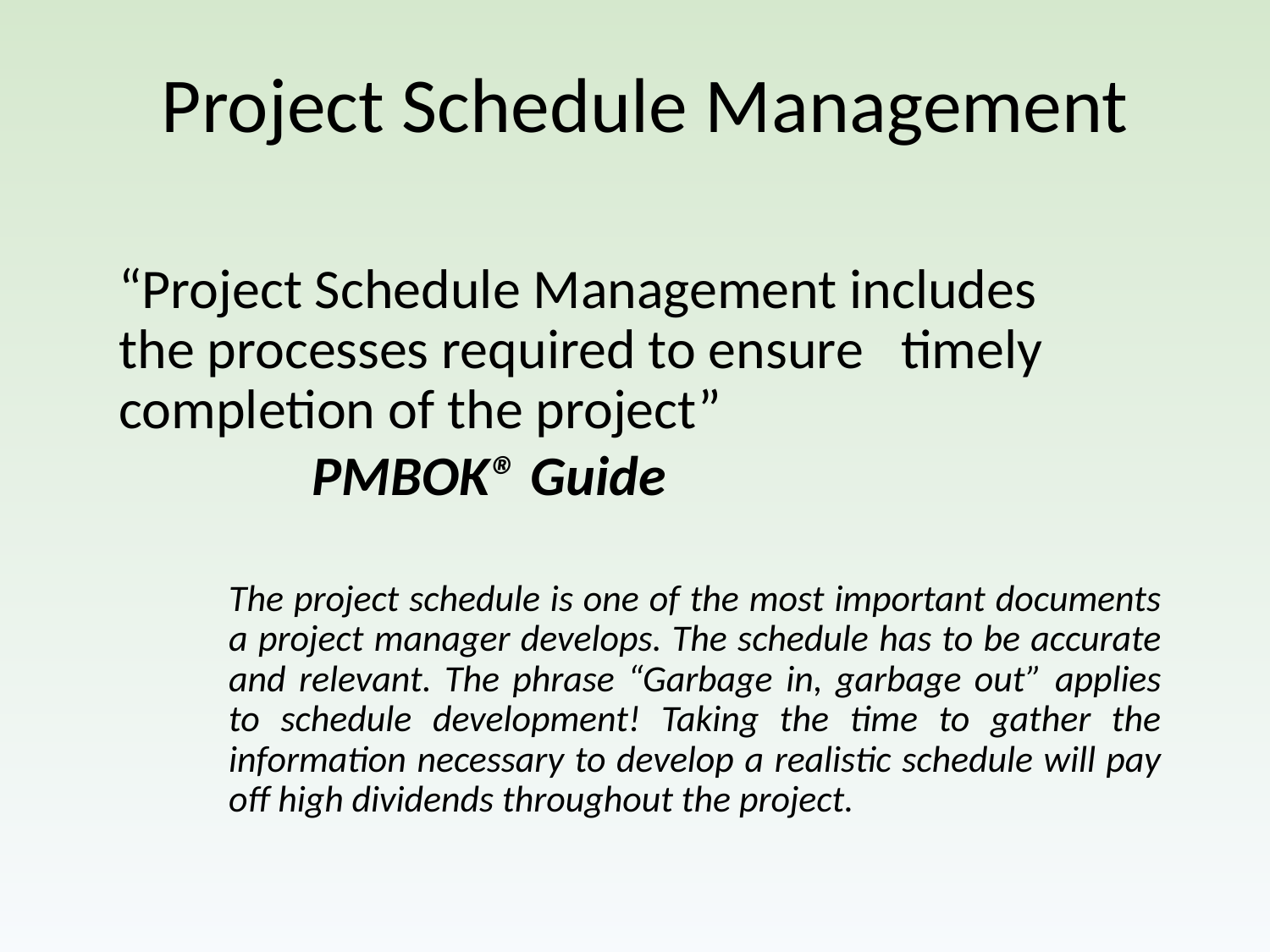

# Project Schedule Management
	“Project Schedule Management includes 	the processes required to ensure 	timely completion of the project”
				PMBOK® Guide

The project schedule is one of the most important documents a project manager develops. The schedule has to be accurate and relevant. The phrase “Garbage in, garbage out” applies to schedule development! Taking the time to gather the information necessary to develop a realistic schedule will pay off high dividends throughout the project.